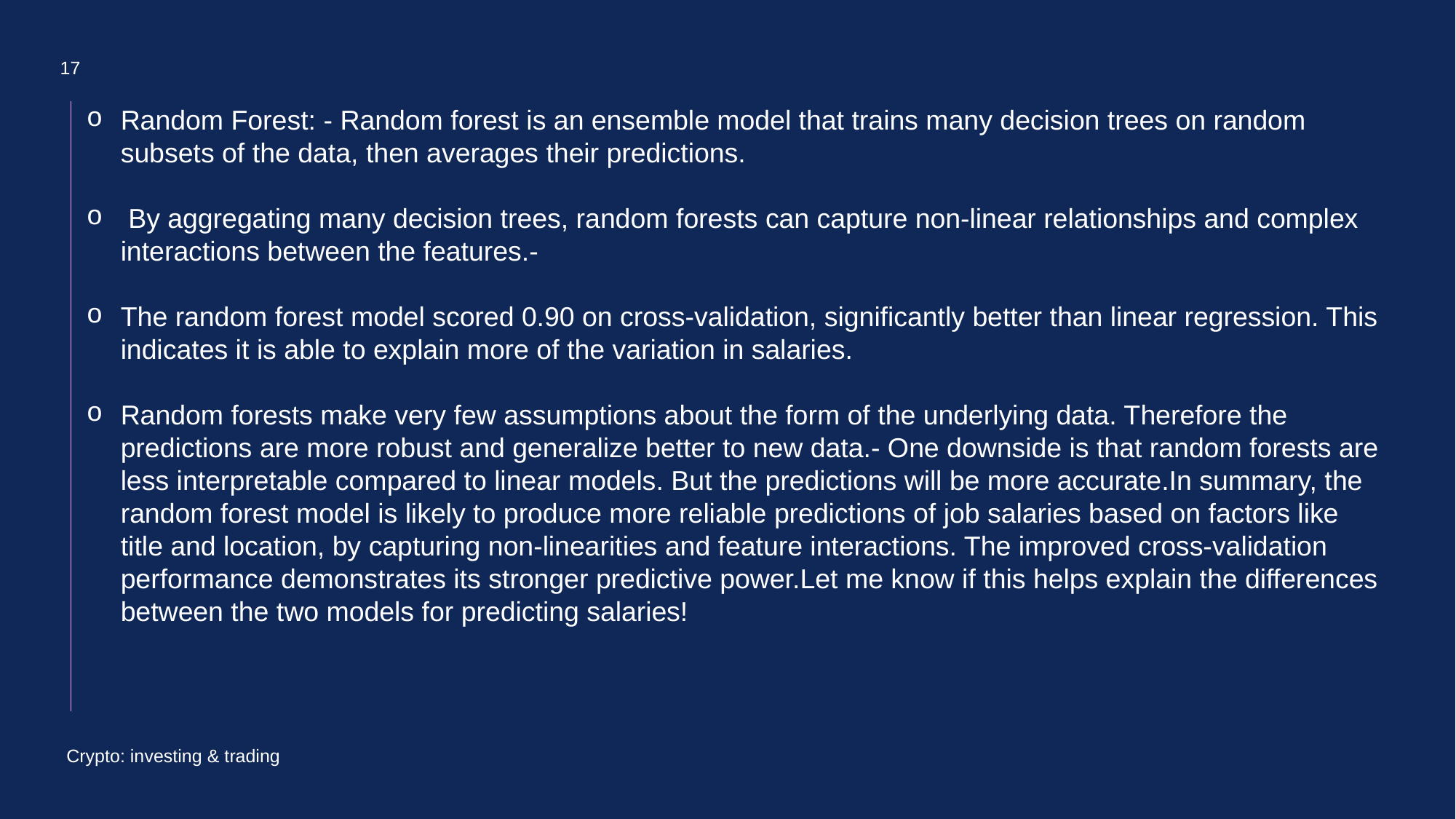

17
Random Forest: - Random forest is an ensemble model that trains many decision trees on random subsets of the data, then averages their predictions.

 By aggregating many decision trees, random forests can capture non-linear relationships and complex interactions between the features.-

The random forest model scored 0.90 on cross-validation, significantly better than linear regression. This indicates it is able to explain more of the variation in salaries.

Random forests make very few assumptions about the form of the underlying data. Therefore the predictions are more robust and generalize better to new data.- One downside is that random forests are less interpretable compared to linear models. But the predictions will be more accurate.In summary, the random forest model is likely to produce more reliable predictions of job salaries based on factors like title and location, by capturing non-linearities and feature interactions. The improved cross-validation performance demonstrates its stronger predictive power.Let me know if this helps explain the differences between the two models for predicting salaries!
Crypto: investing & trading